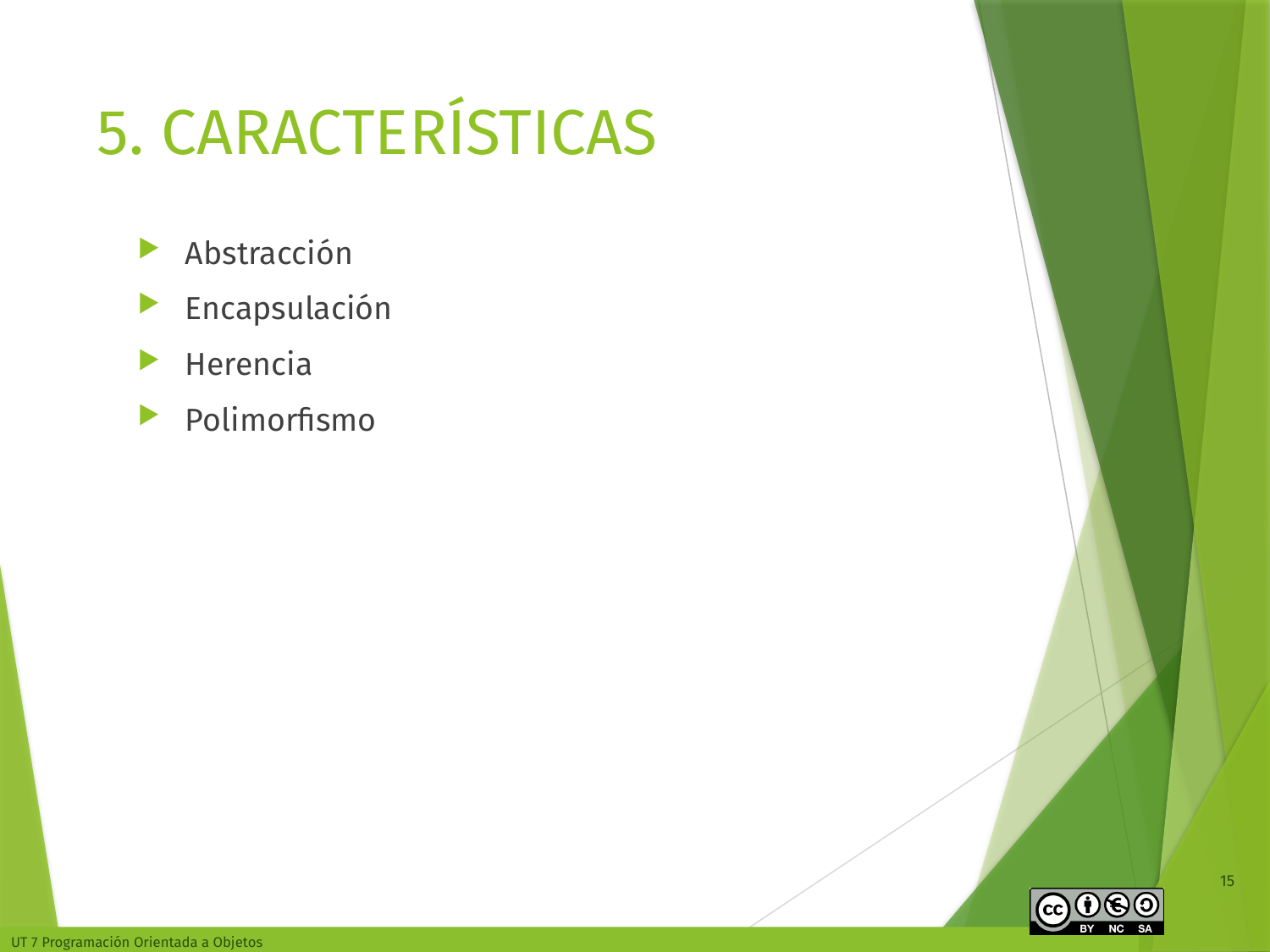

# 5. CARACTERÍSTICAS
Abstracción
Encapsulación
Herencia
Polimorfismo
15